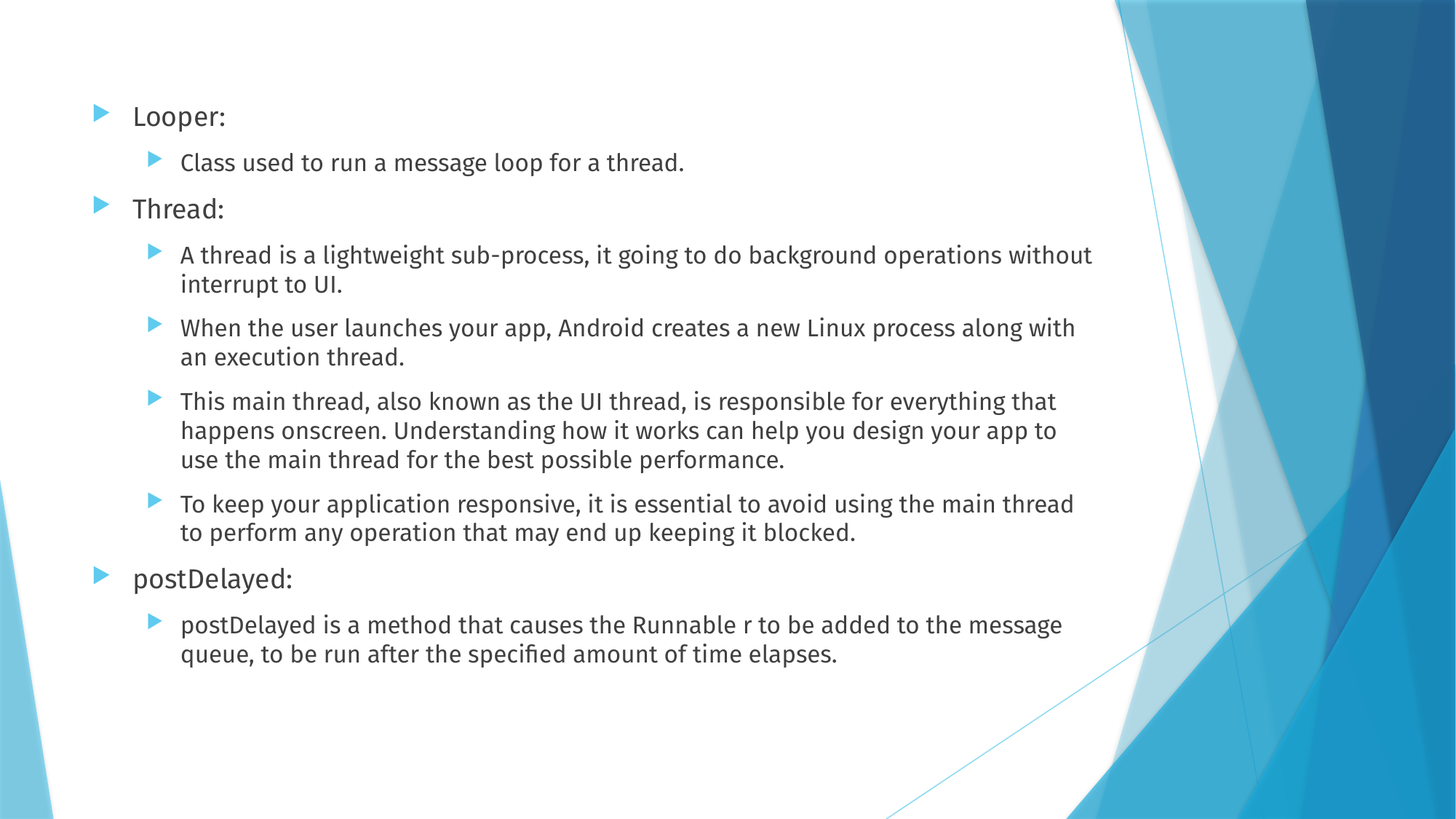

Looper:
Class used to run a message loop for a thread.
Thread:
A thread is a lightweight sub-process, it going to do background operations without interrupt to UI.
When the user launches your app, Android creates a new Linux process along with an execution thread.
This main thread, also known as the UI thread, is responsible for everything that happens onscreen. Understanding how it works can help you design your app to use the main thread for the best possible performance.
To keep your application responsive, it is essential to avoid using the main thread to perform any operation that may end up keeping it blocked.
postDelayed:
postDelayed is a method that causes the Runnable r to be added to the message queue, to be run after the specified amount of time elapses.